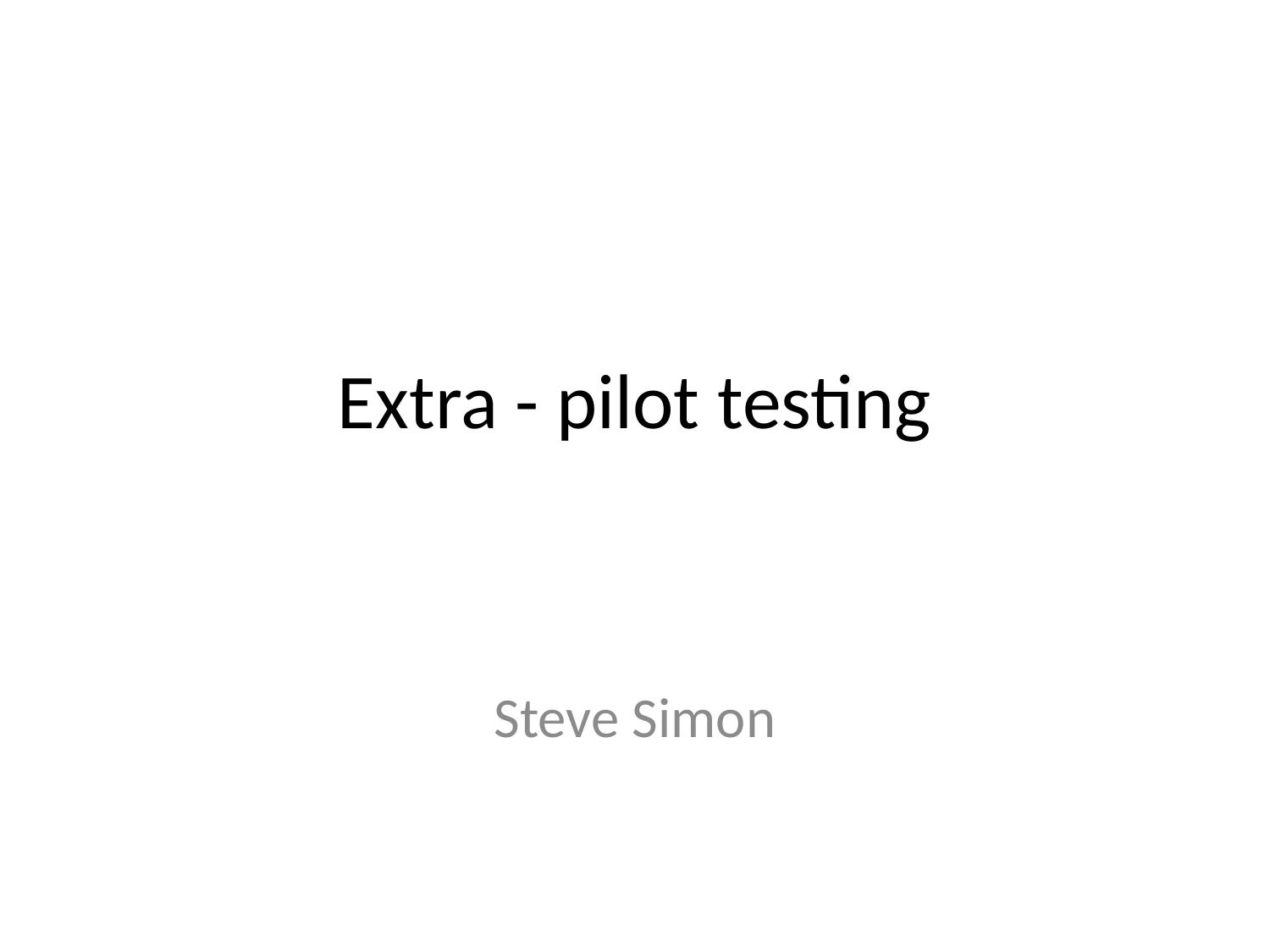

# Extra - pilot testing
Steve Simon